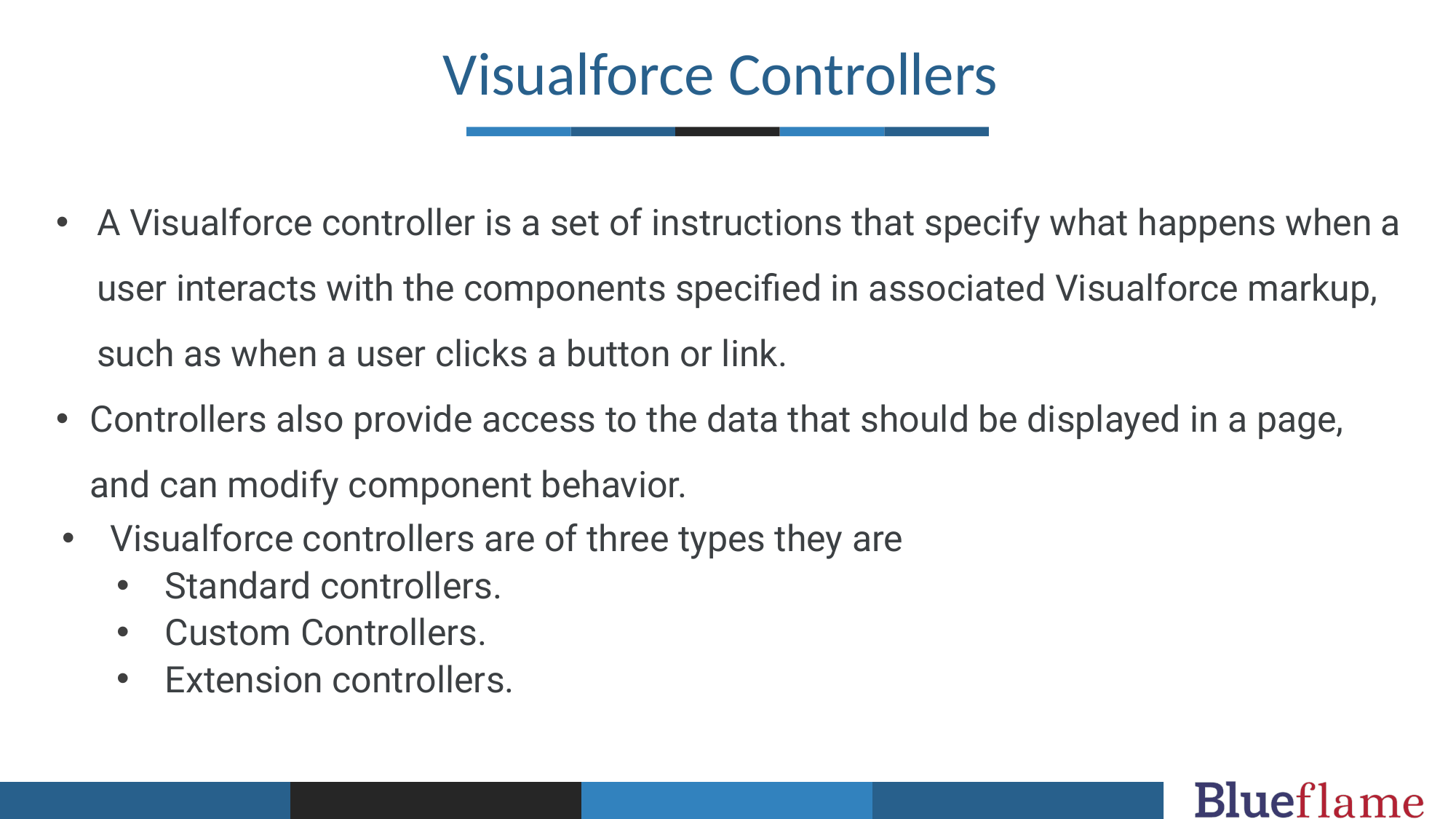

Visualforce Controllers
A Visualforce controller is a set of instructions that specify what happens when a user interacts with the components specified in associated Visualforce markup, such as when a user clicks a button or link.
Controllers also provide access to the data that should be displayed in a page, and can modify component behavior.
Visualforce controllers are of three types they are
Standard controllers.
Custom Controllers.
Extension controllers.